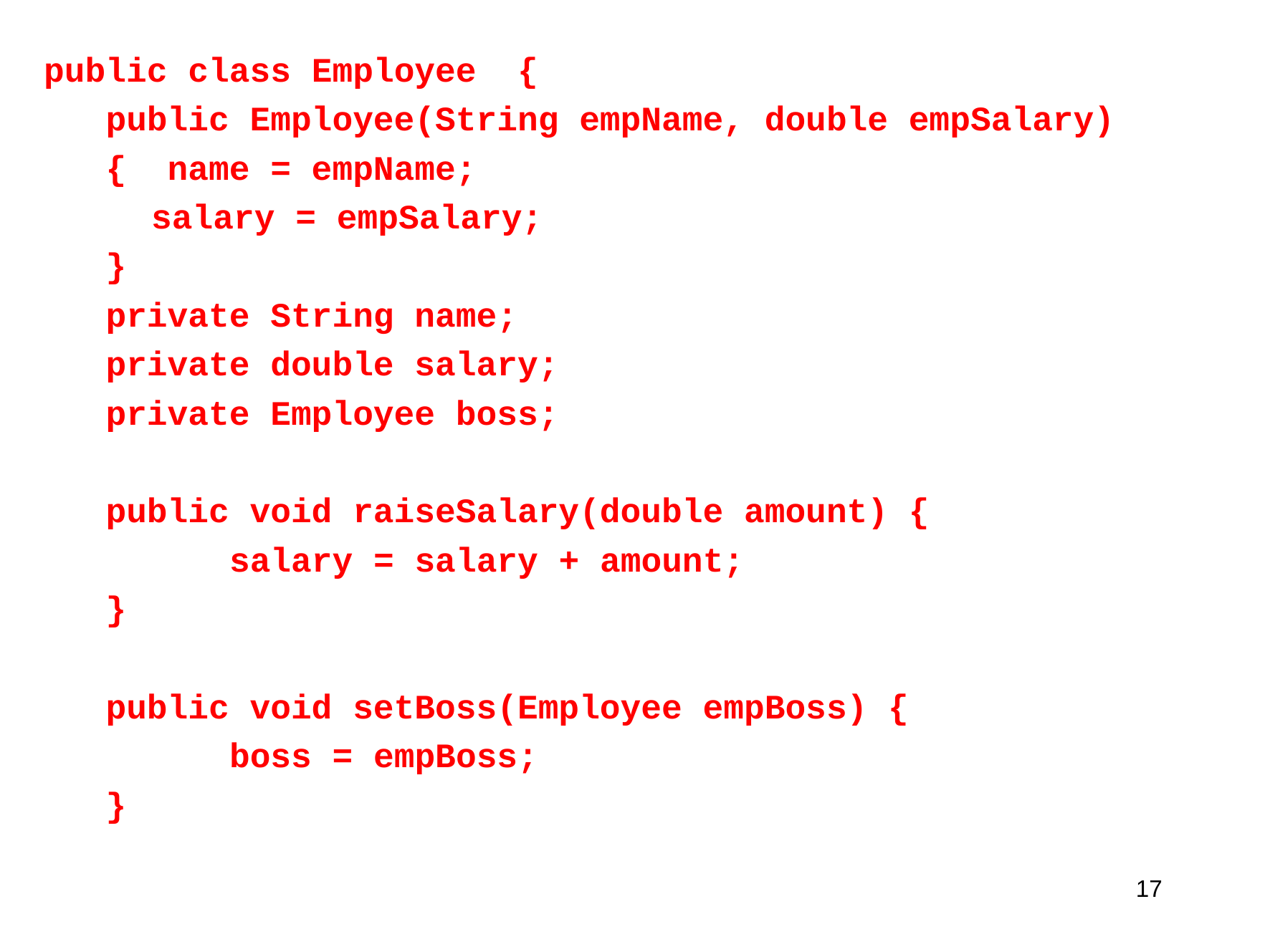

public class Employee  {
   public Employee(String empName, double empSalary)
   {  name = empName;
	salary = empSalary;
   }
   private String name;
   private double salary;
   private Employee boss;

   public void raiseSalary(double amount) {
         salary = salary + amount;
   }

   public void setBoss(Employee empBoss) {
         boss = empBoss;
   }
17